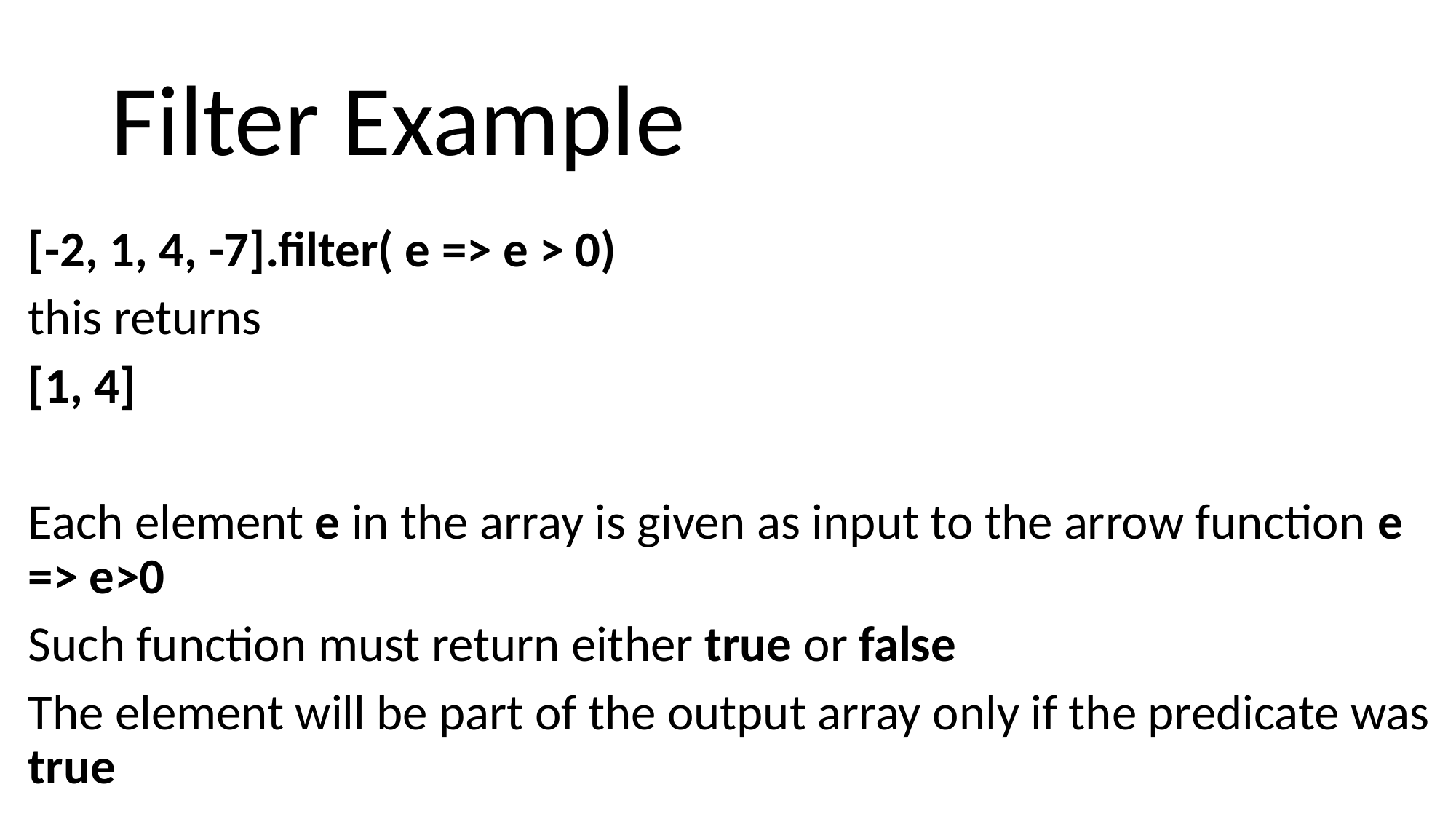

# Filter Example
[-2, 1, 4, -7].filter( e => e > 0)
this returns
[1, 4]

Each element e in the array is given as input to the arrow function e => e>0
Such function must return either true or false
The element will be part of the output array only if the predicate was true